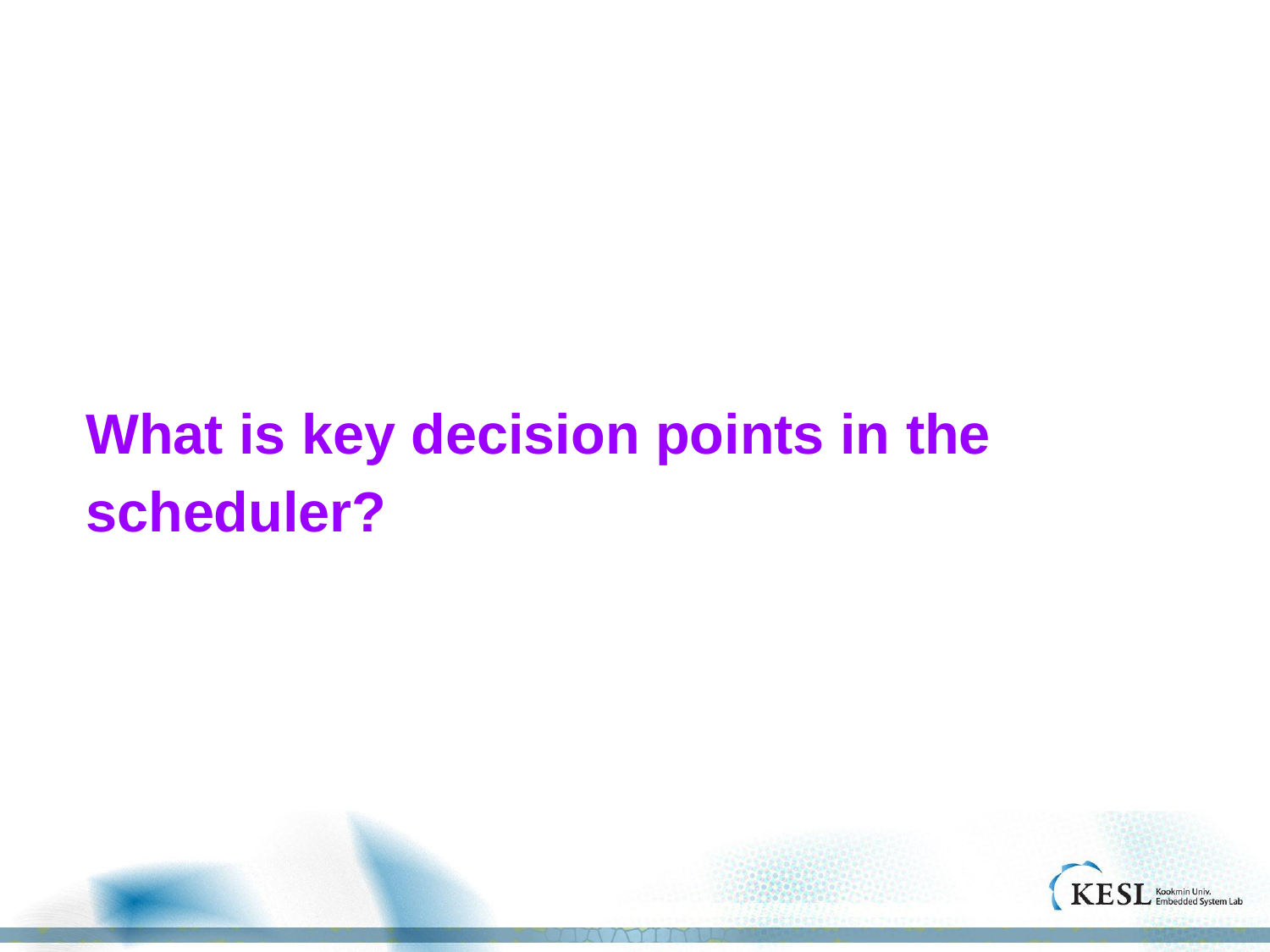

# What is key decision points in the scheduler?